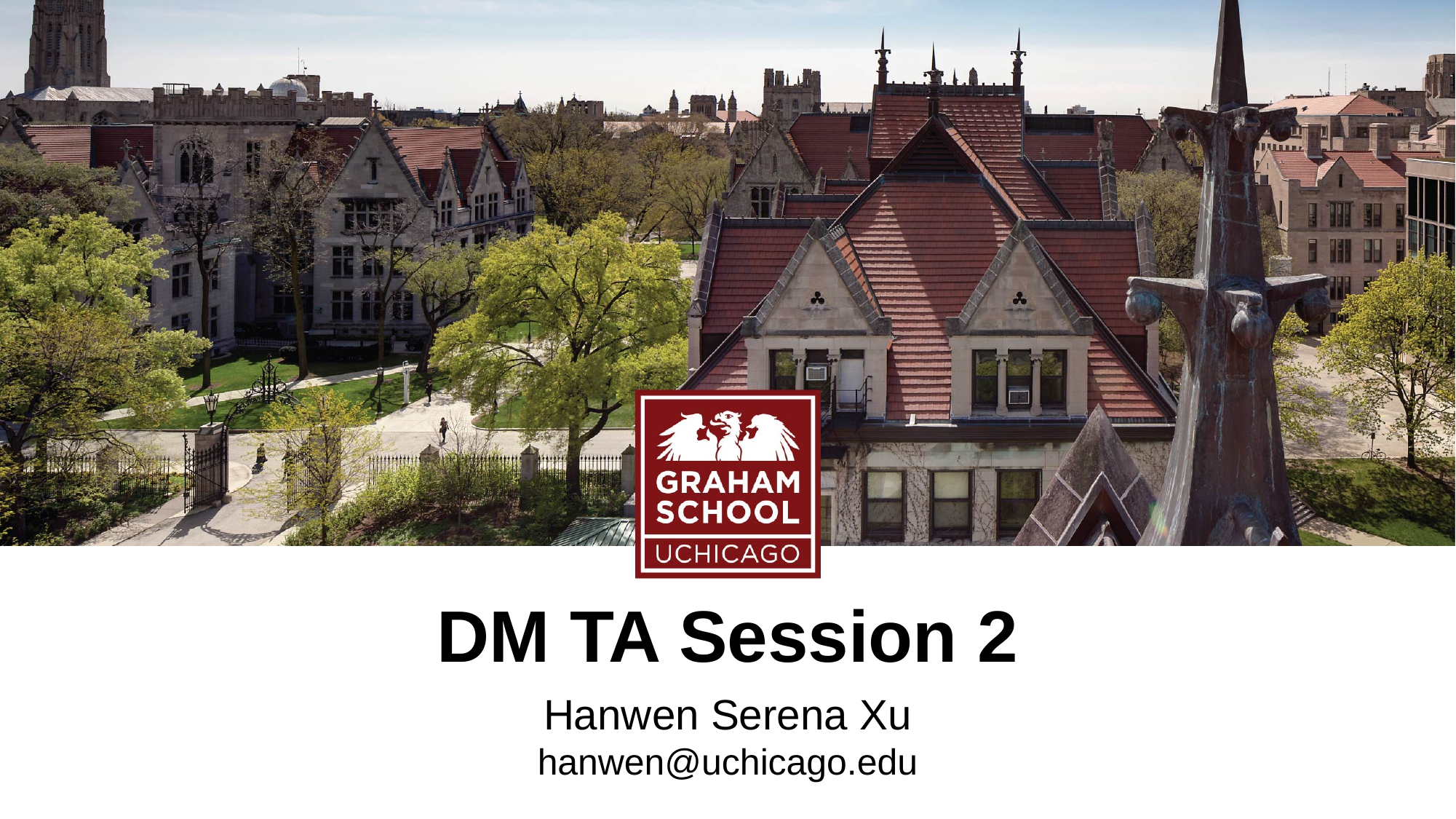

# DM TA Session 2
Hanwen Serena Xu
hanwen@uchicago.edu